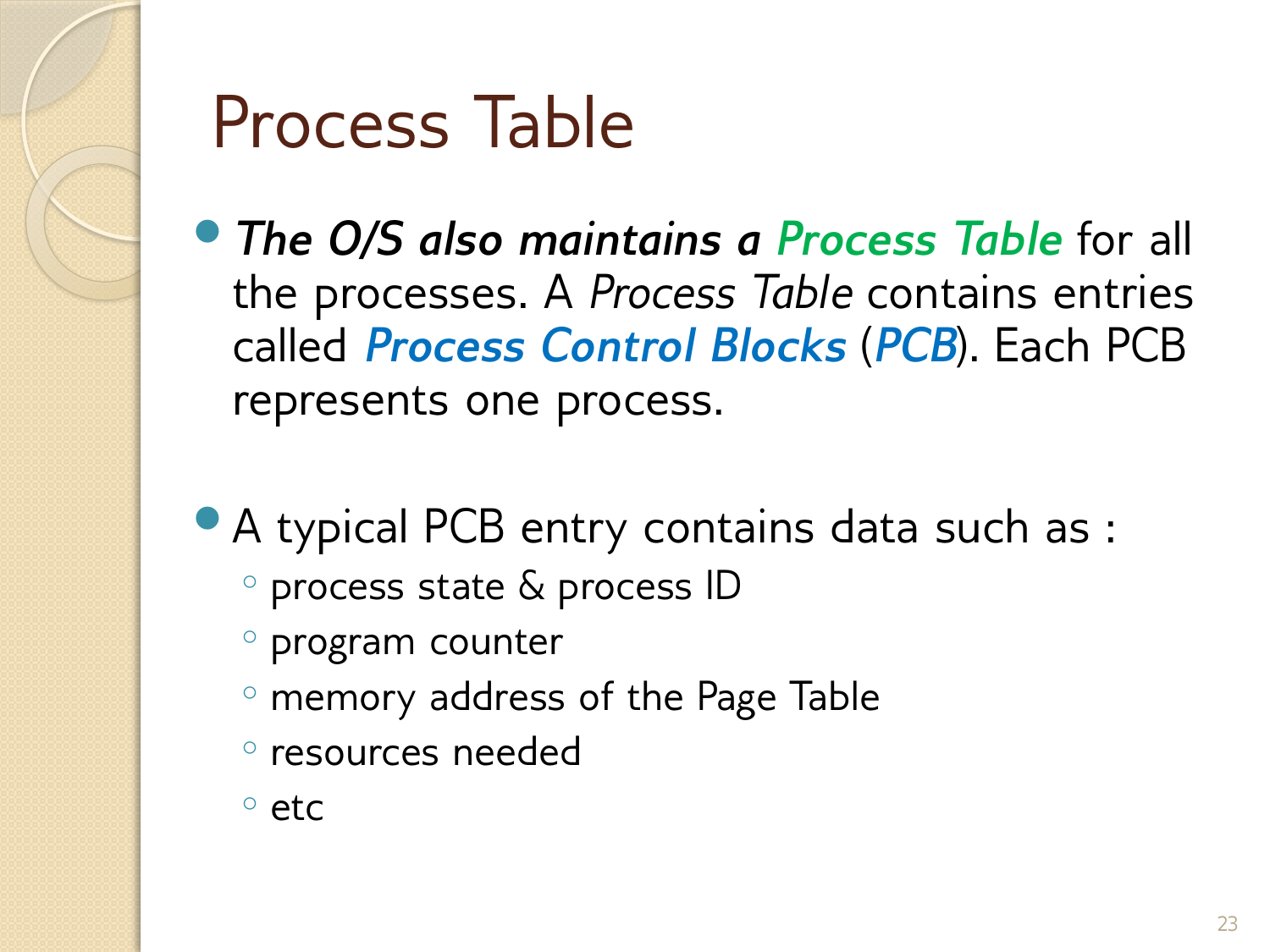

# Process Table
The O/S also maintains a Process Table for all the processes. A Process Table contains entries called Process Control Blocks (PCB). Each PCB represents one process.

A typical PCB entry contains data such as :
process state & process ID
program counter
memory address of the Page Table
resources needed
etc

23